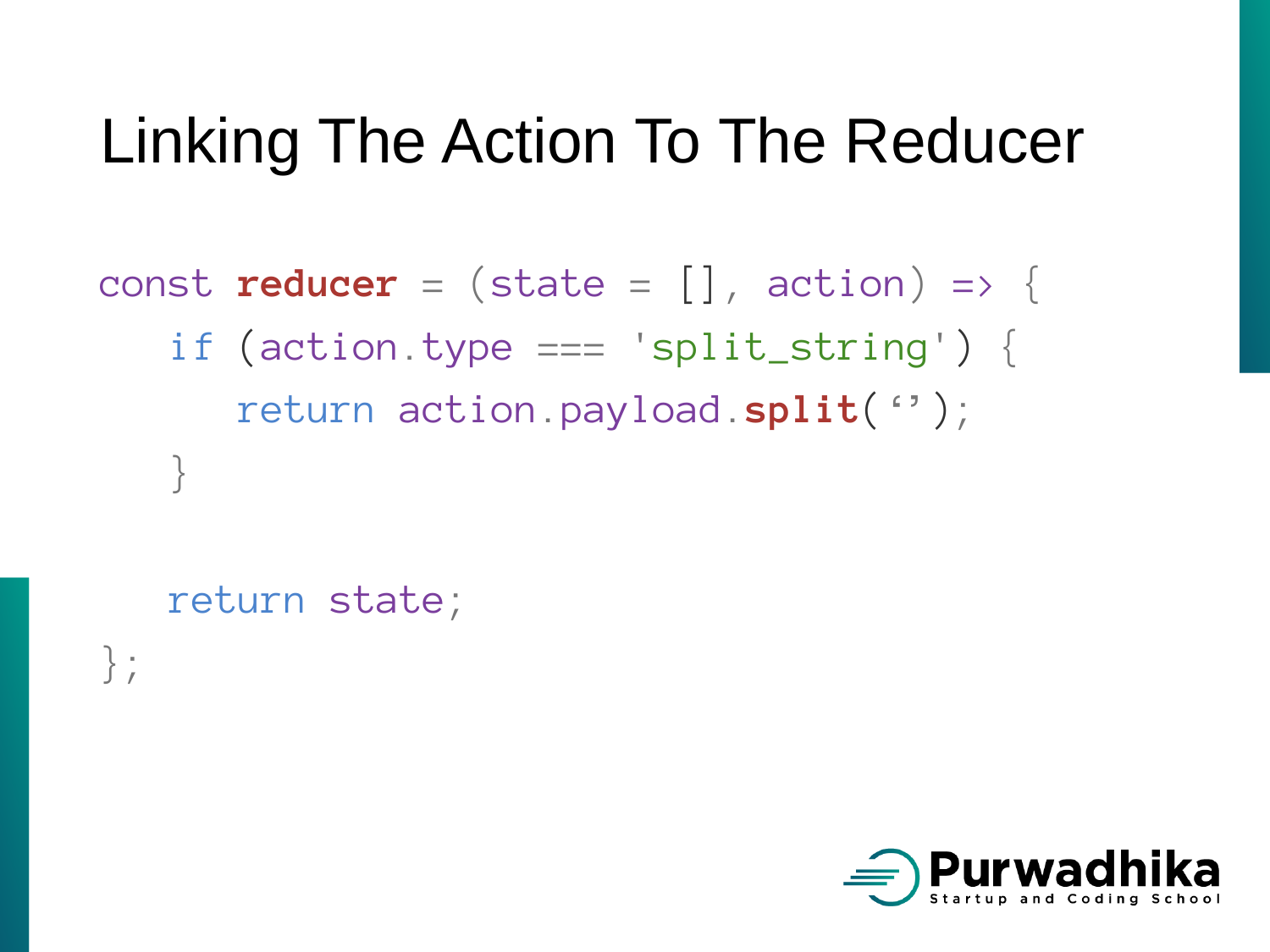

# Linking The Action To The Reducer
const reducer = (state = [], action) => {
   if (action.type === 'split_string') {
      return action.payload.split(‘’);
   }

   return state;
};